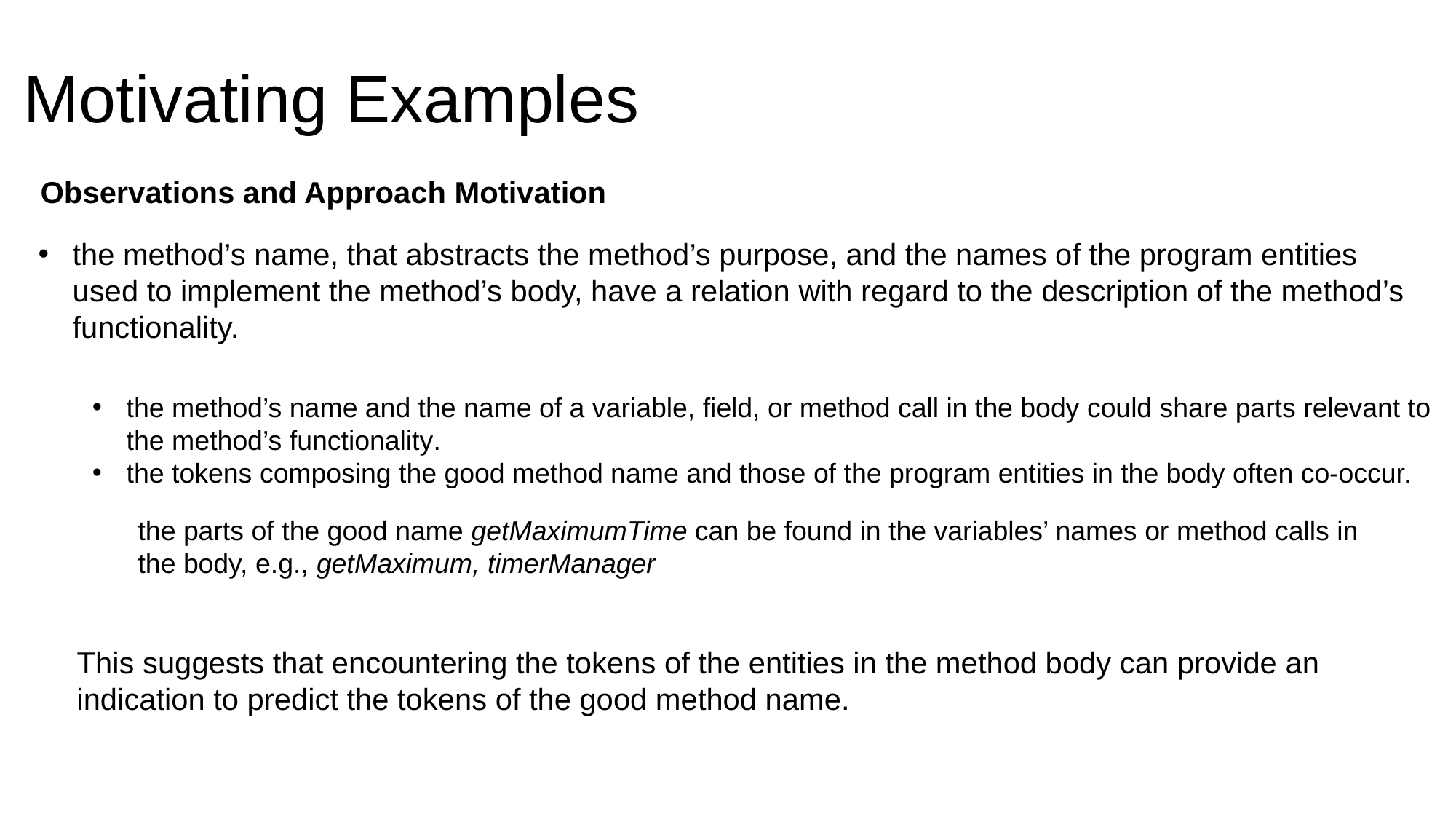

# Motivating Examples
Observations and Approach Motivation
the method’s name, that abstracts the method’s purpose, and the names of the program entities used to implement the method’s body, have a relation with regard to the description of the method’s functionality.
the method’s name and the name of a variable, field, or method call in the body could share parts relevant to the method’s functionality.
the tokens composing the good method name and those of the program entities in the body often co-occur.
the parts of the good name getMaximumTime can be found in the variables’ names or method calls in the body, e.g., getMaximum, timerManager
This suggests that encountering the tokens of the entities in the method body can provide an indication to predict the tokens of the good method name.